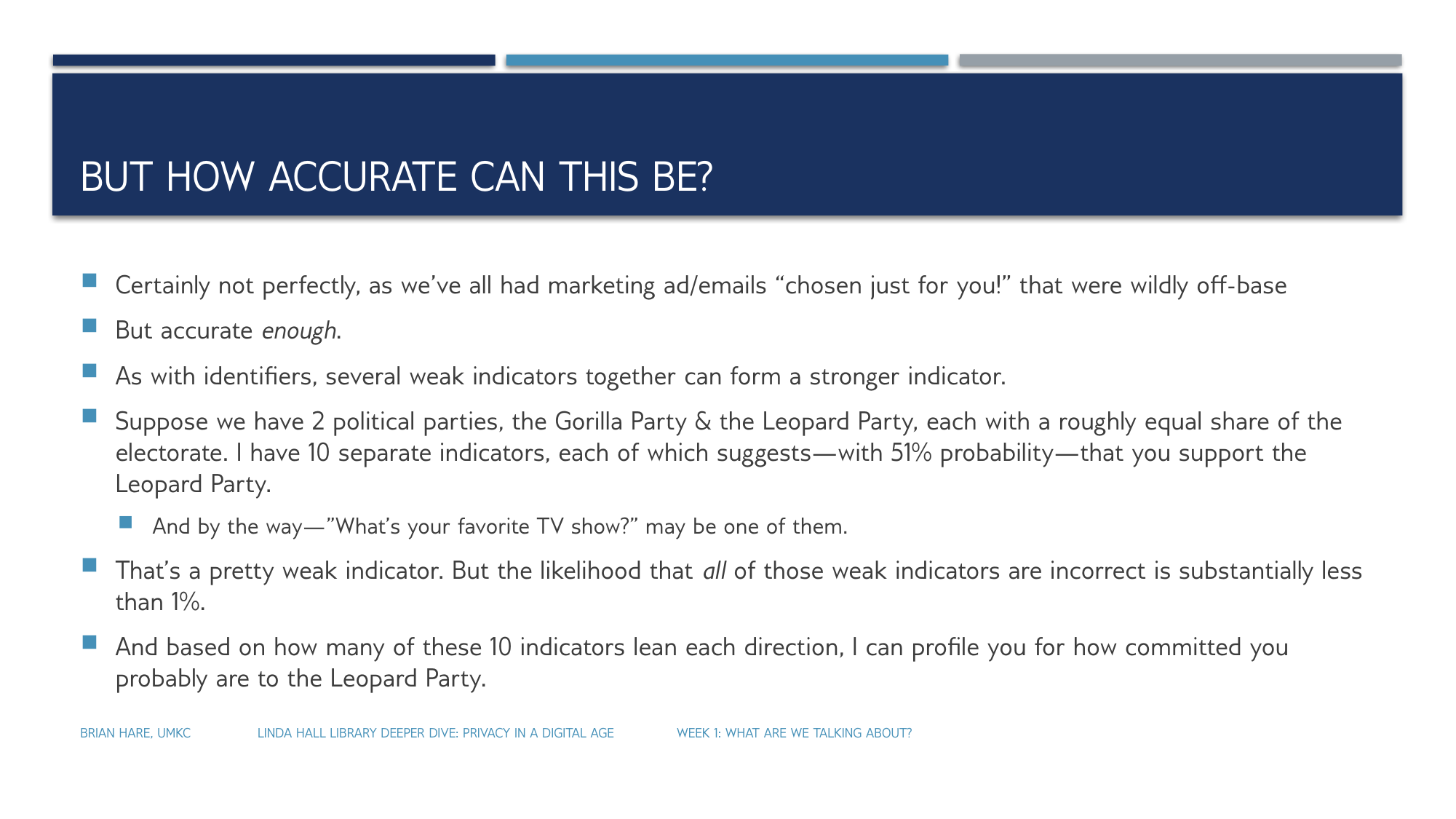

# But How accurate can this be?
Certainly not perfectly, as we’ve all had marketing ad/emails “chosen just for you!” that were wildly off-base
But accurate enough.
As with identifiers, several weak indicators together can form a stronger indicator.
Suppose we have 2 political parties, the Gorilla Party & the Leopard Party, each with a roughly equal share of the electorate. I have 10 separate indicators, each of which suggests—with 51% probability—that you support the Leopard Party.
And by the way—”What’s your favorite TV show?” may be one of them.
That’s a pretty weak indicator. But the likelihood that all of those weak indicators are incorrect is substantially less than 1%.
And based on how many of these 10 indicators lean each direction, I can profile you for how committed you probably are to the Leopard Party.
Brian Hare, UMKC                Linda Hall Library Deeper Dive: Privacy in a Digital Age               Week 1: What are we talking about?